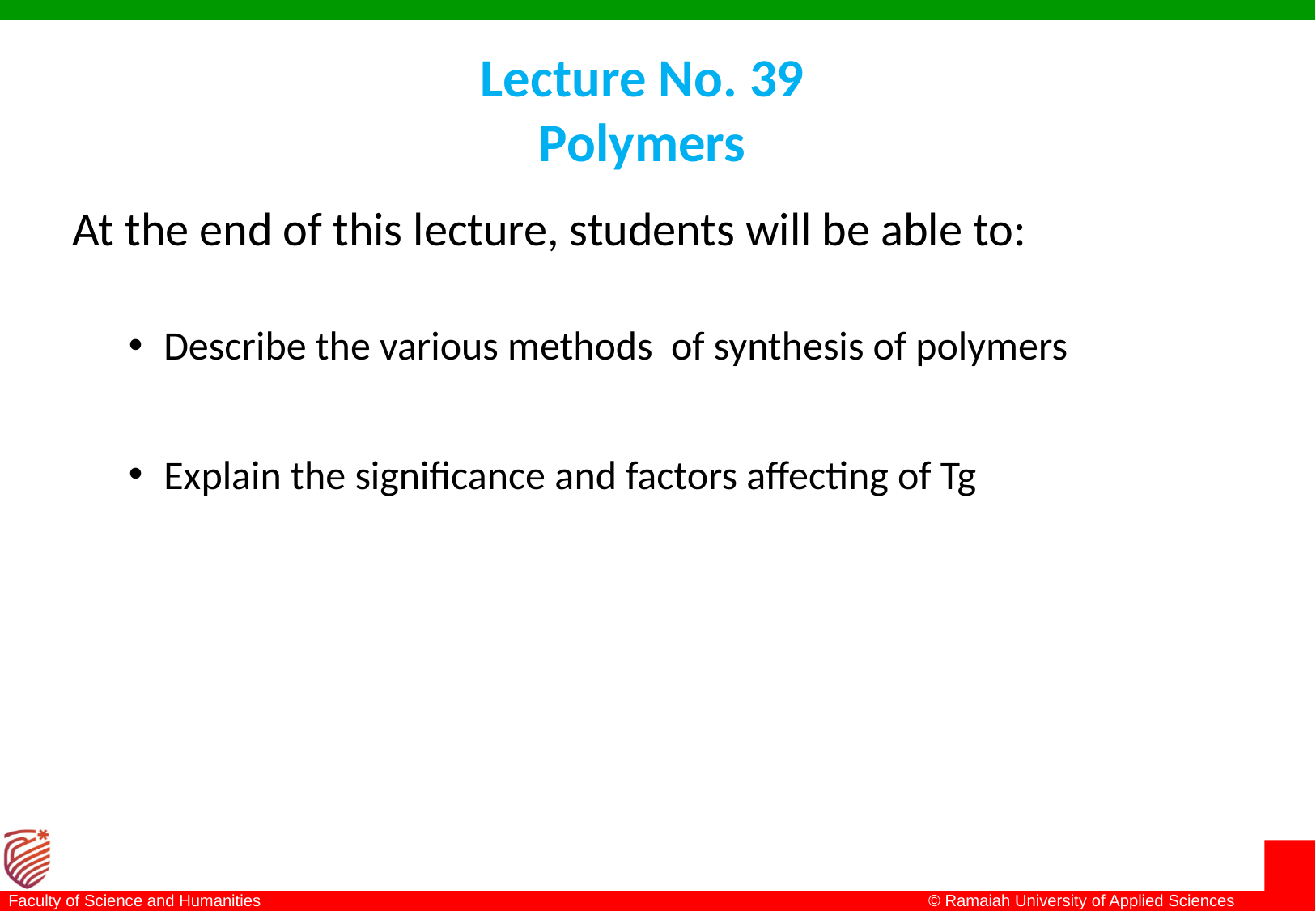

# Lecture No. 39 Polymers
At the end of this lecture, students will be able to:

Describe the various methods  of synthesis of polymers

Explain the significance and factors affecting of Tg